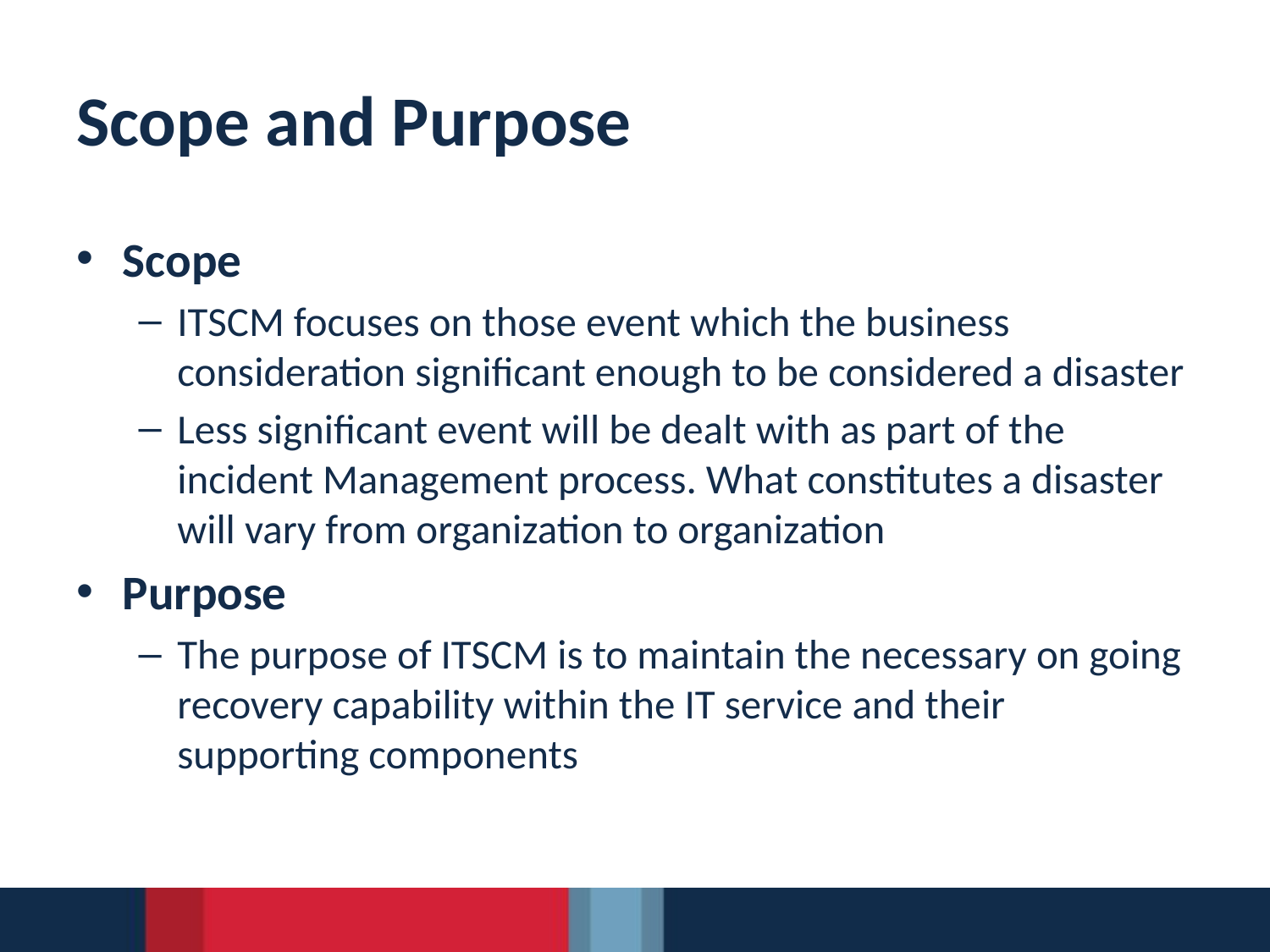

# Scope and Purpose
Scope
ITSCM focuses on those event which the business consideration significant enough to be considered a disaster
Less significant event will be dealt with as part of the incident Management process. What constitutes a disaster will vary from organization to organization
Purpose
The purpose of ITSCM is to maintain the necessary on going recovery capability within the IT service and their supporting components